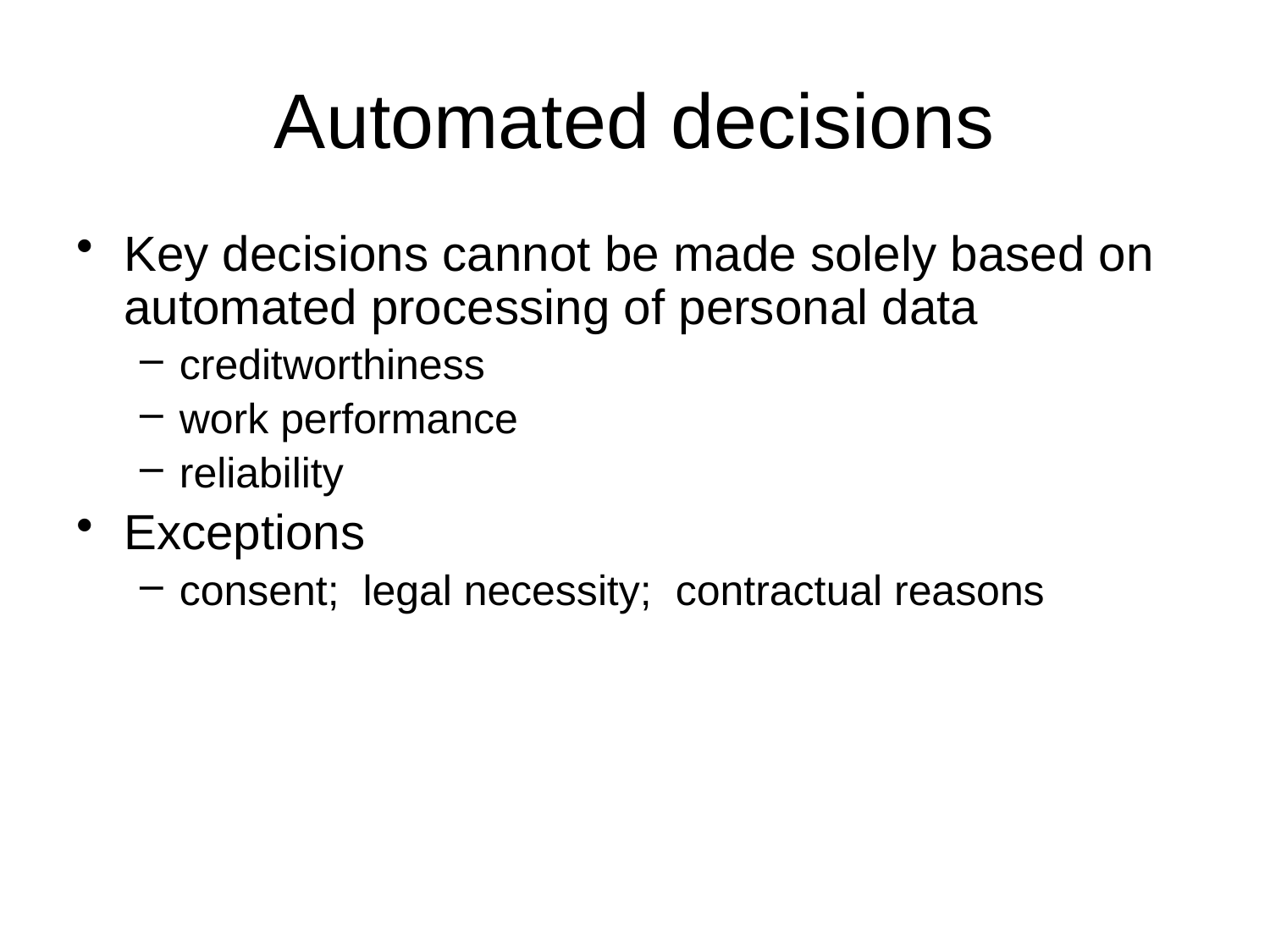

# Automated decisions
Key decisions cannot be made solely based on automated processing of personal data
creditworthiness
work performance
reliability
Exceptions
consent;  legal necessity;  contractual reasons